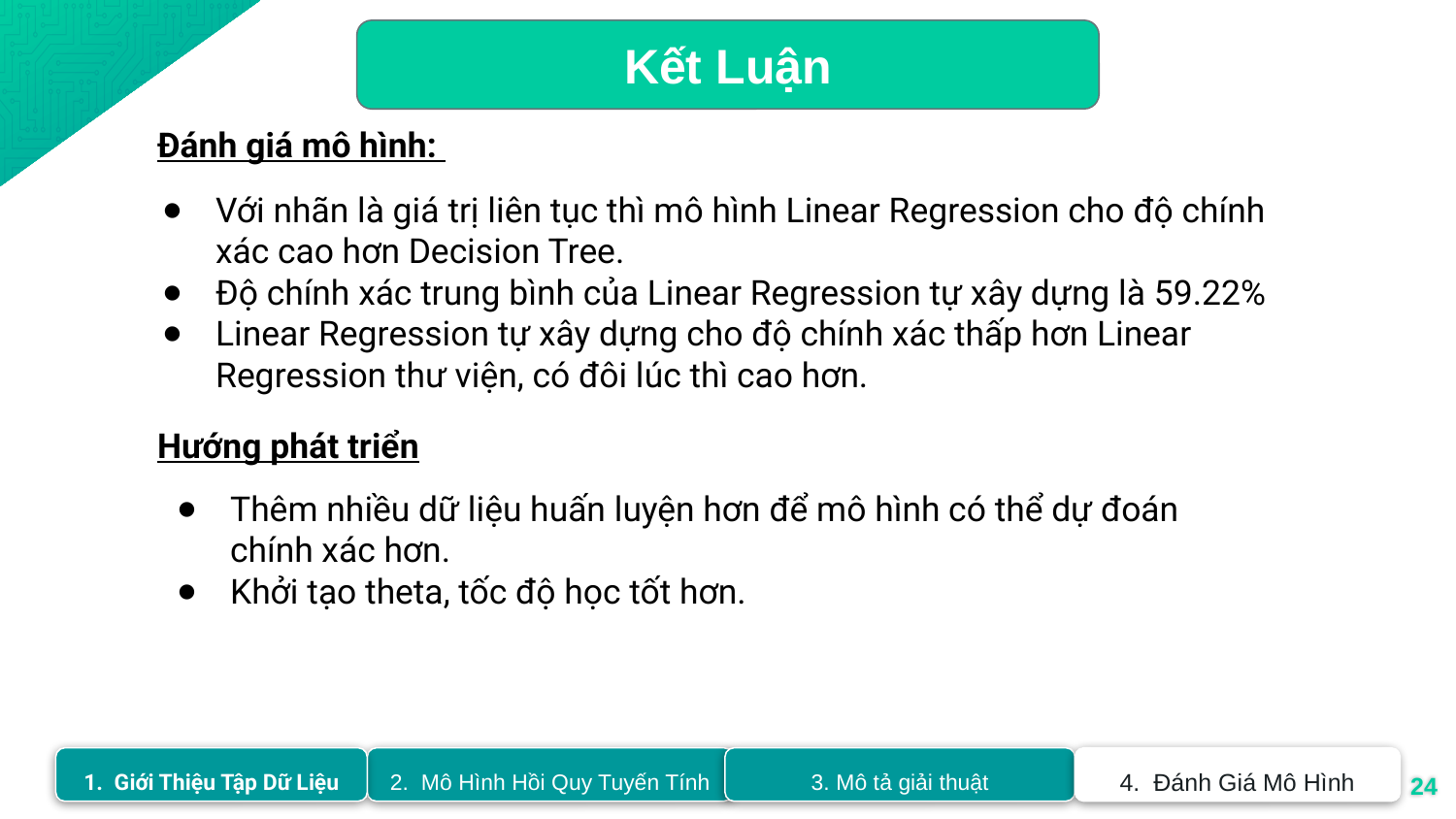

Kết Luận
Đánh giá mô hình:
Với nhãn là giá trị liên tục thì mô hình Linear Regression cho độ chính xác cao hơn Decision Tree.
Độ chính xác trung bình của Linear Regression tự xây dựng là 59.22%
Linear Regression tự xây dựng cho độ chính xác thấp hơn Linear Regression thư viện, có đôi lúc thì cao hơn.
Hướng phát triển
Thêm nhiều dữ liệu huấn luyện hơn để mô hình có thể dự đoán chính xác hơn.
Khởi tạo theta, tốc độ học tốt hơn.
3. Mô tả giải thuật
4.  Đánh Giá Mô Hình
1.  Giới Thiệu Tập Dữ Liệu
2.  Mô Hình Hồi Quy Tuyến Tính
24